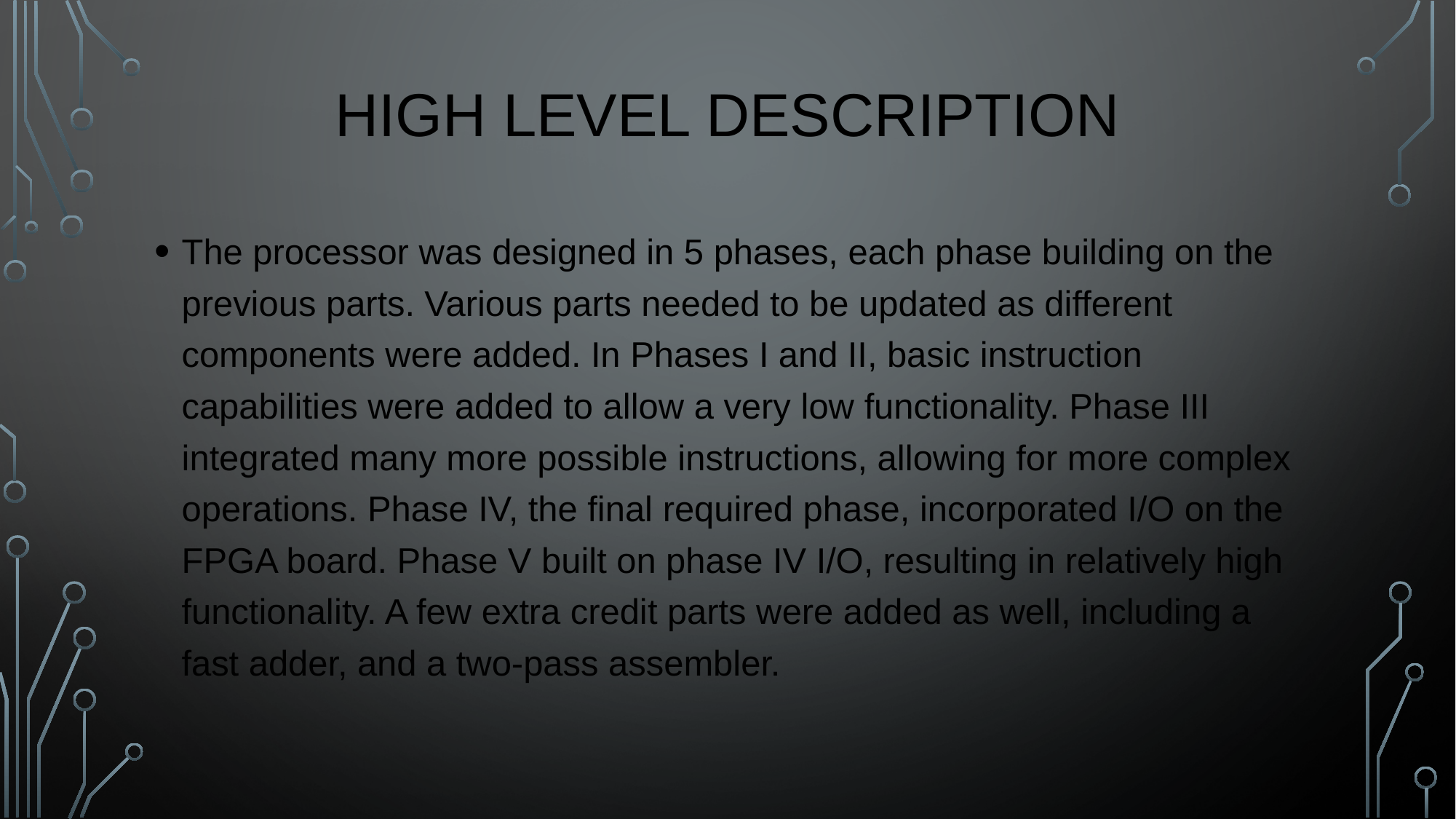

# High level description
The processor was designed in 5 phases, each phase building on the previous parts. Various parts needed to be updated as different components were added. In Phases I and II, basic instruction capabilities were added to allow a very low functionality. Phase III integrated many more possible instructions, allowing for more complex operations. Phase IV, the final required phase, incorporated I/O on the FPGA board. Phase V built on phase IV I/O, resulting in relatively high functionality. A few extra credit parts were added as well, including a fast adder, and a two-pass assembler.